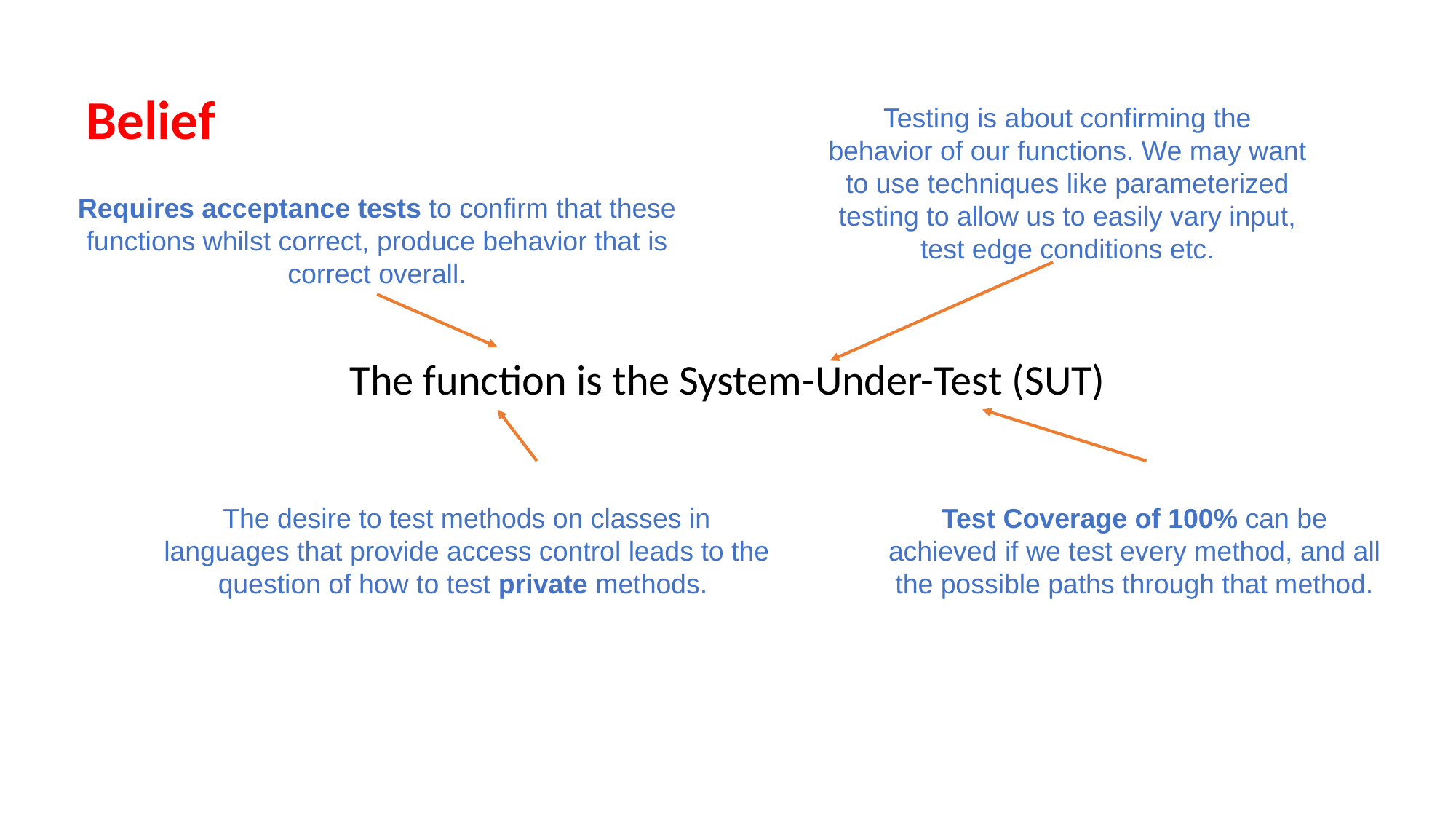

Belief
Testing is about confirming the behavior of our functions. We may want to use techniques like parameterized testing to allow us to easily vary input, test edge conditions etc.
Requires acceptance tests to confirm that these functions whilst correct, produce behavior that is correct overall.
The function is the System-Under-Test (SUT)
The desire to test methods on classes in languages that provide access control leads to the question of how to test private methods.
Test Coverage of 100% can be achieved if we test every method, and all the possible paths through that method.